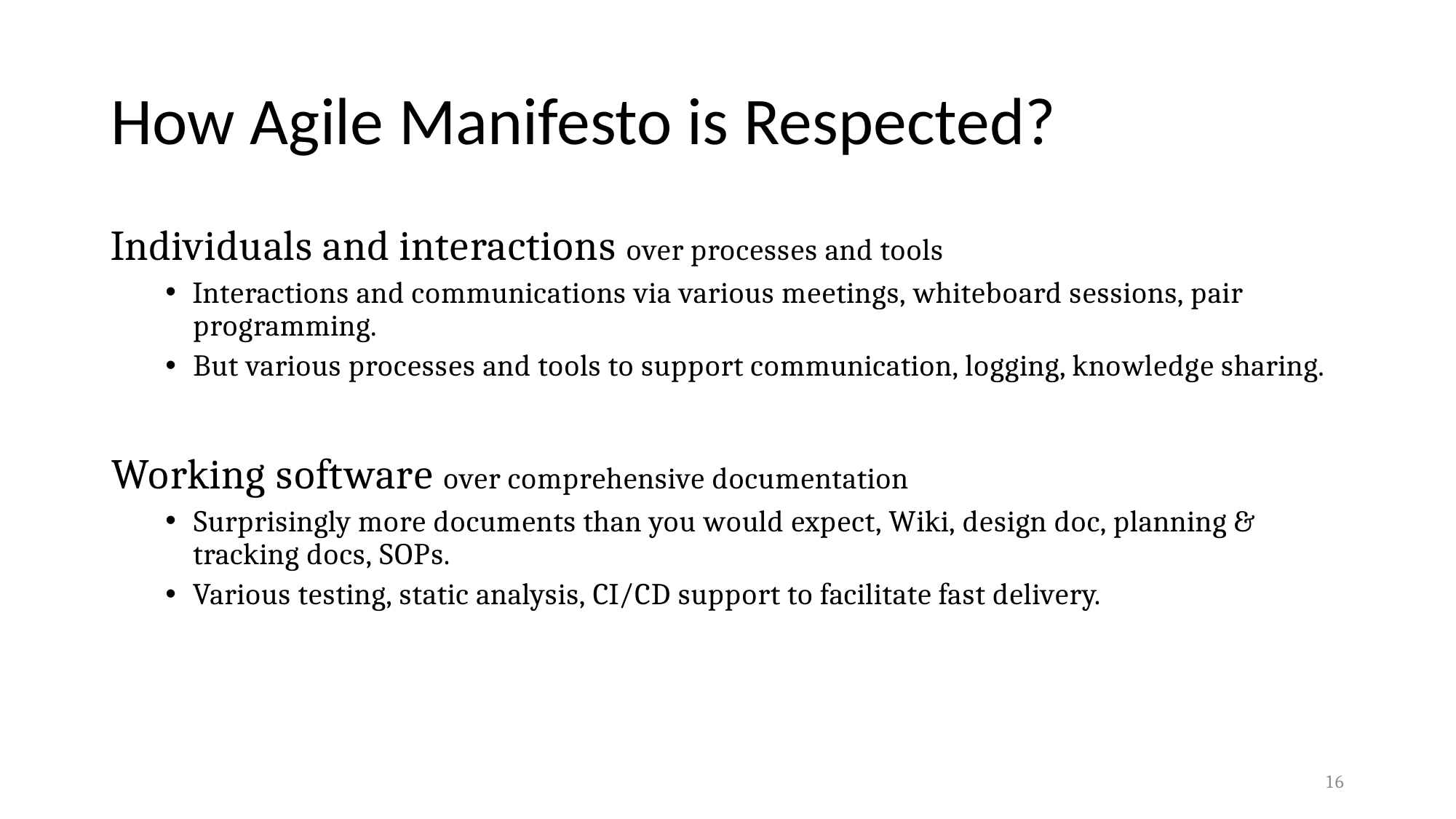

# How Agile Manifesto is Respected?
Individuals and interactions over processes and tools
Interactions and communications via various meetings, whiteboard sessions, pair programming.
But various processes and tools to support communication, logging, knowledge sharing.

Working software over comprehensive documentation
Surprisingly more documents than you would expect, Wiki, design doc, planning & tracking docs, SOPs.
Various testing, static analysis, CI/CD support to facilitate fast delivery.
16